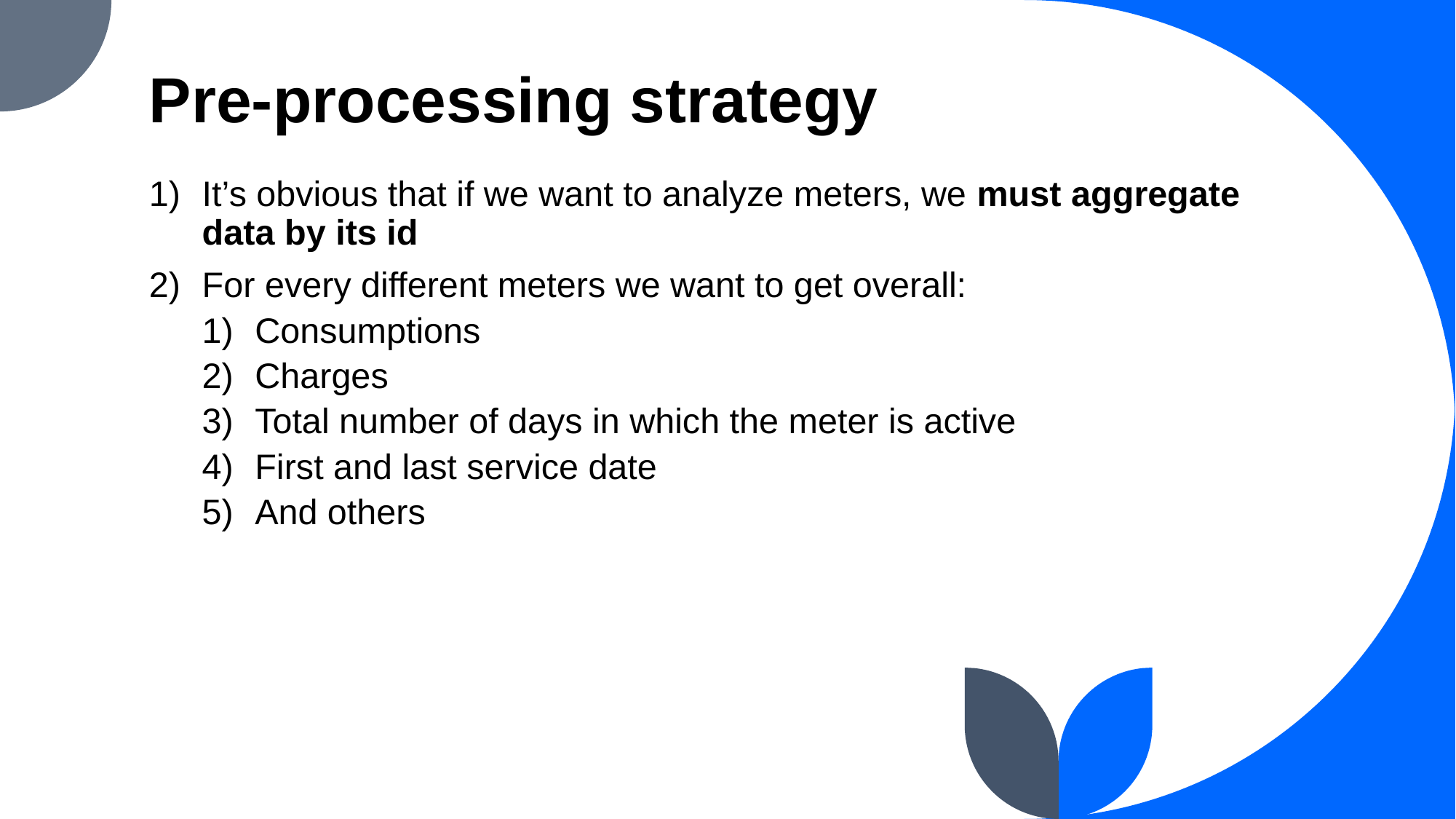

# Pre-processing strategy
It’s obvious that if we want to analyze meters, we must aggregate data by its id
For every different meters we want to get overall:
Consumptions
Charges
Total number of days in which the meter is active
First and last service date
And others